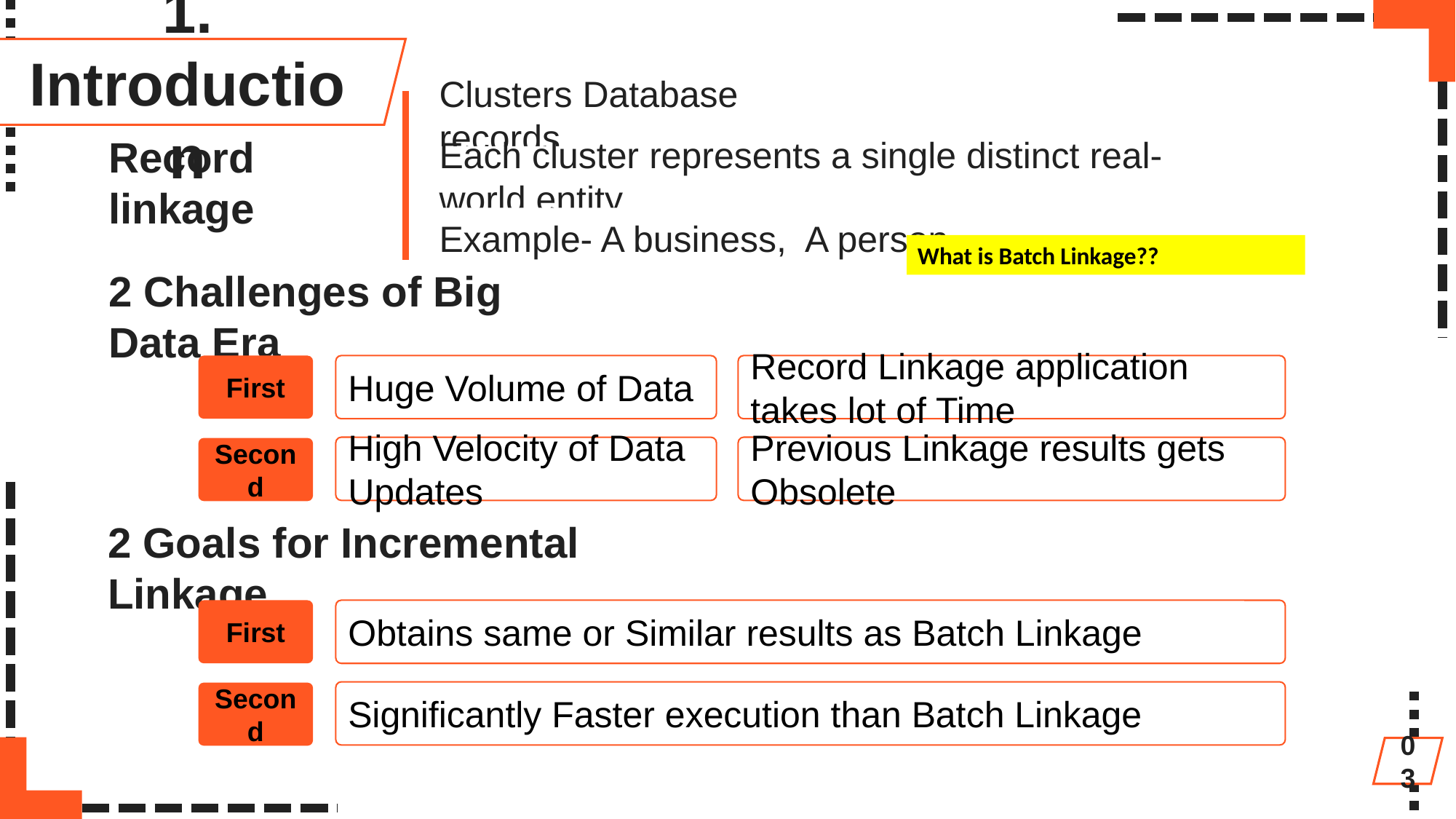

1. Introduction
Clusters Database records
Each cluster represents a single distinct real-world entity
Record linkage
Example- A business,  A person
What is Batch Linkage??
2 Challenges of Big Data Era
First
Huge Volume of Data
Record Linkage application takes lot of Time
Francisco
High Velocity of Data Updates
Previous Linkage results gets Obsolete
Second
2 Goals for Incremental Linkage
First
Obtains same or Similar results as Batch Linkage
Significantly Faster execution than Batch Linkage
Second

03